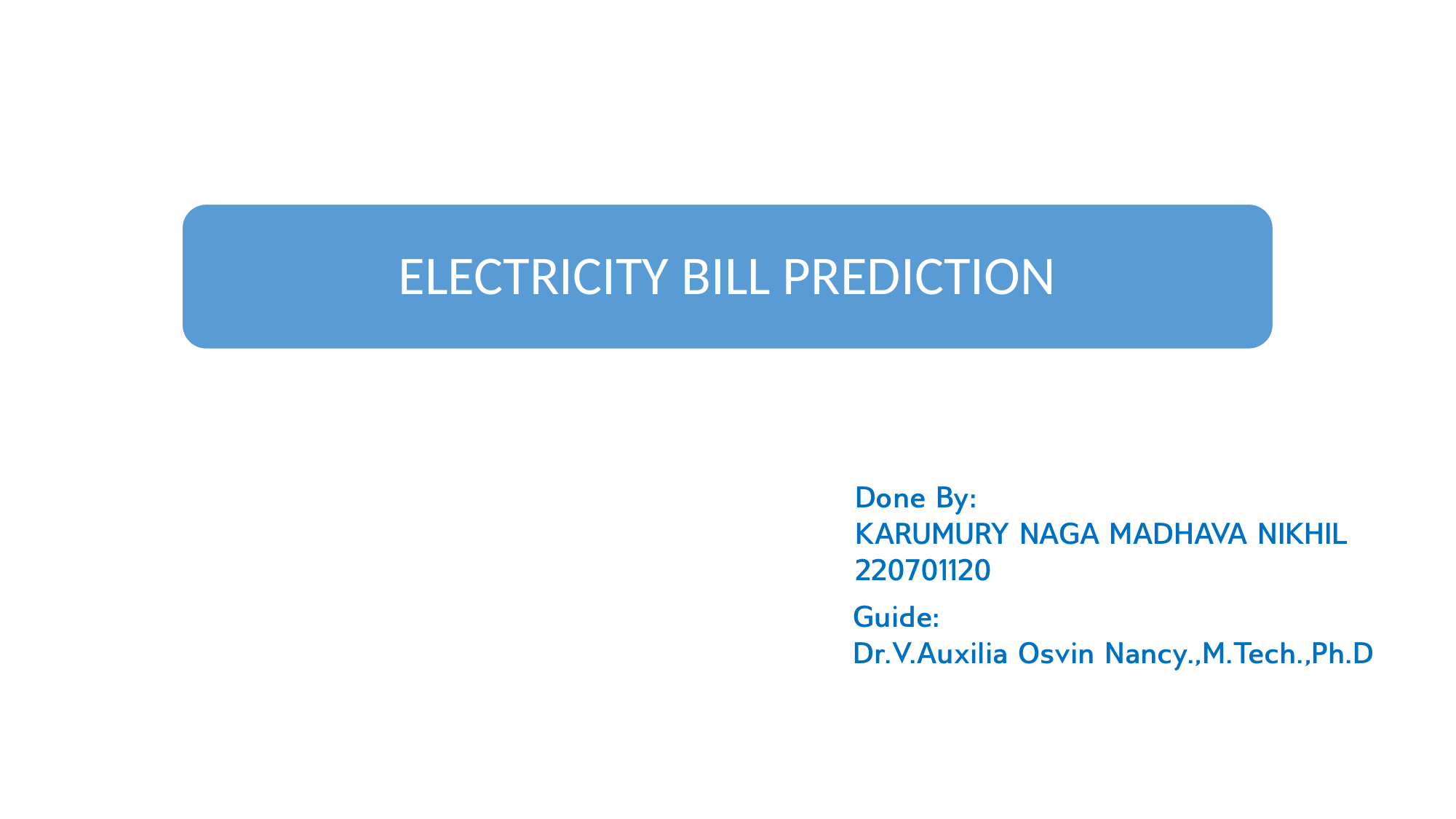

ELECTRICITY BILL PREDICTION
Done By:
KARUMURY NAGA MADHAVA NIKHIL
220701120
Guide:
Dr.V.Auxilia Osvin Nancy.,M.Tech.,Ph.D